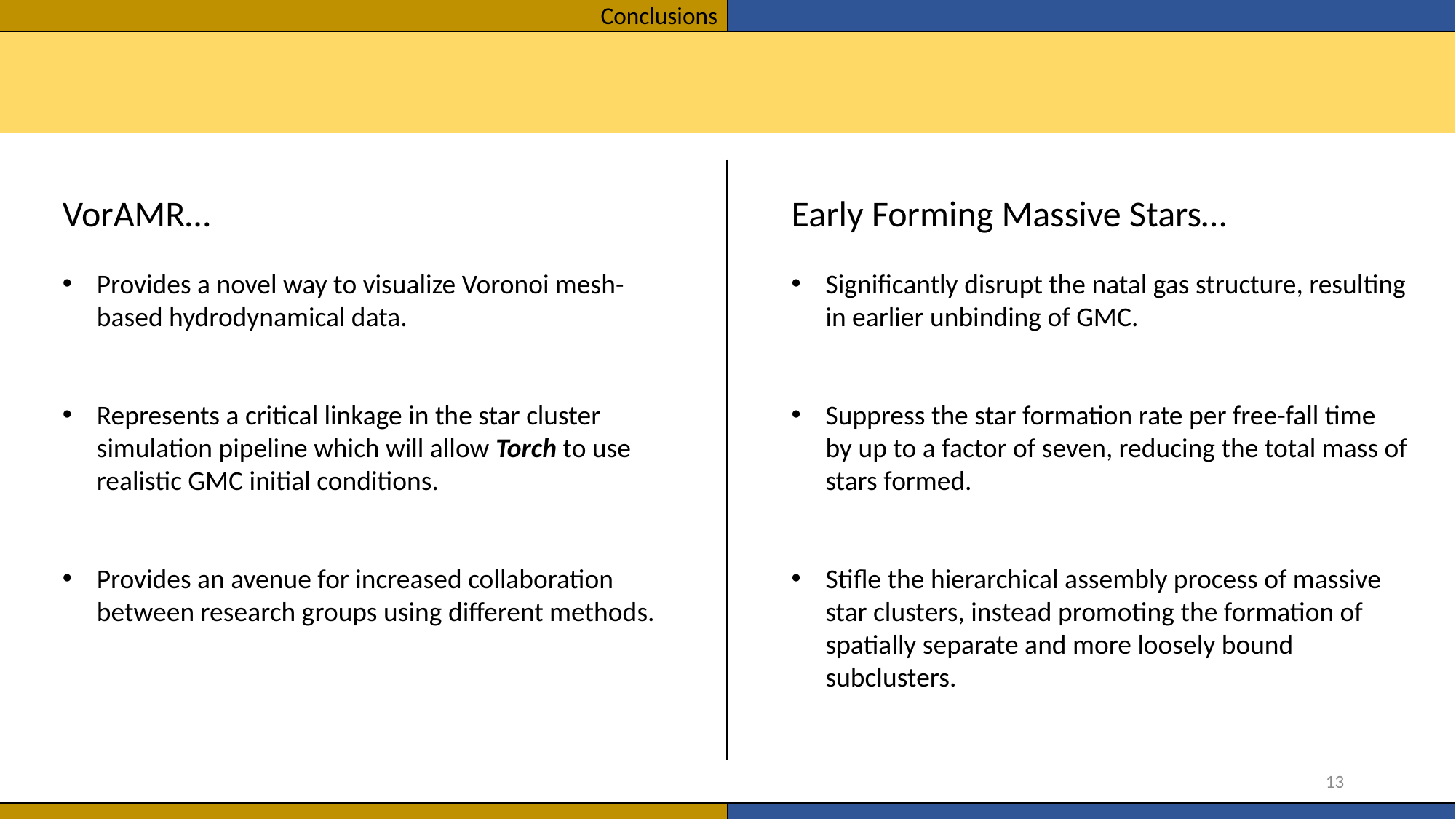

Conclusions

VorAMR…

Provides a novel way to visualize Voronoi mesh-based hydrodynamical data.

Represents a critical linkage in the star cluster simulation pipeline which will allow Torch to use realistic GMC initial conditions.

Provides an avenue for increased collaboration between research groups using different methods.

Early Forming Massive Stars…

Significantly disrupt the natal gas structure, resulting in earlier unbinding of GMC.

Suppress the star formation rate per free-fall time by up to a factor of seven, reducing the total mass of stars formed.

Stifle the hierarchical assembly process of massive star clusters, instead promoting the formation of spatially separate and more loosely bound subclusters.

13